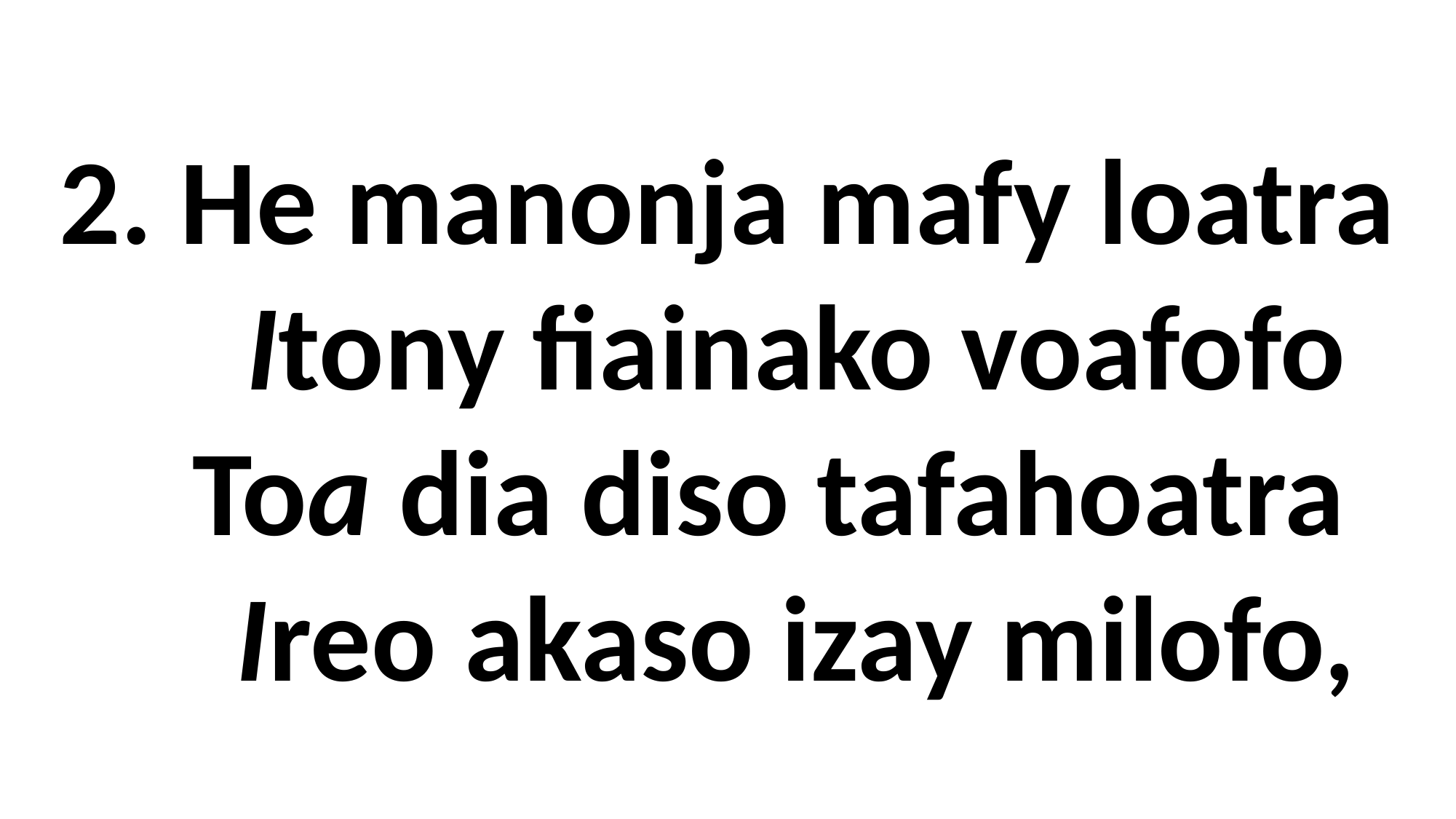

2. He manonja mafy loatra
     Itony fiainako voafofo
   Toa dia diso tafahoatra
     Ireo akaso izay milofo,